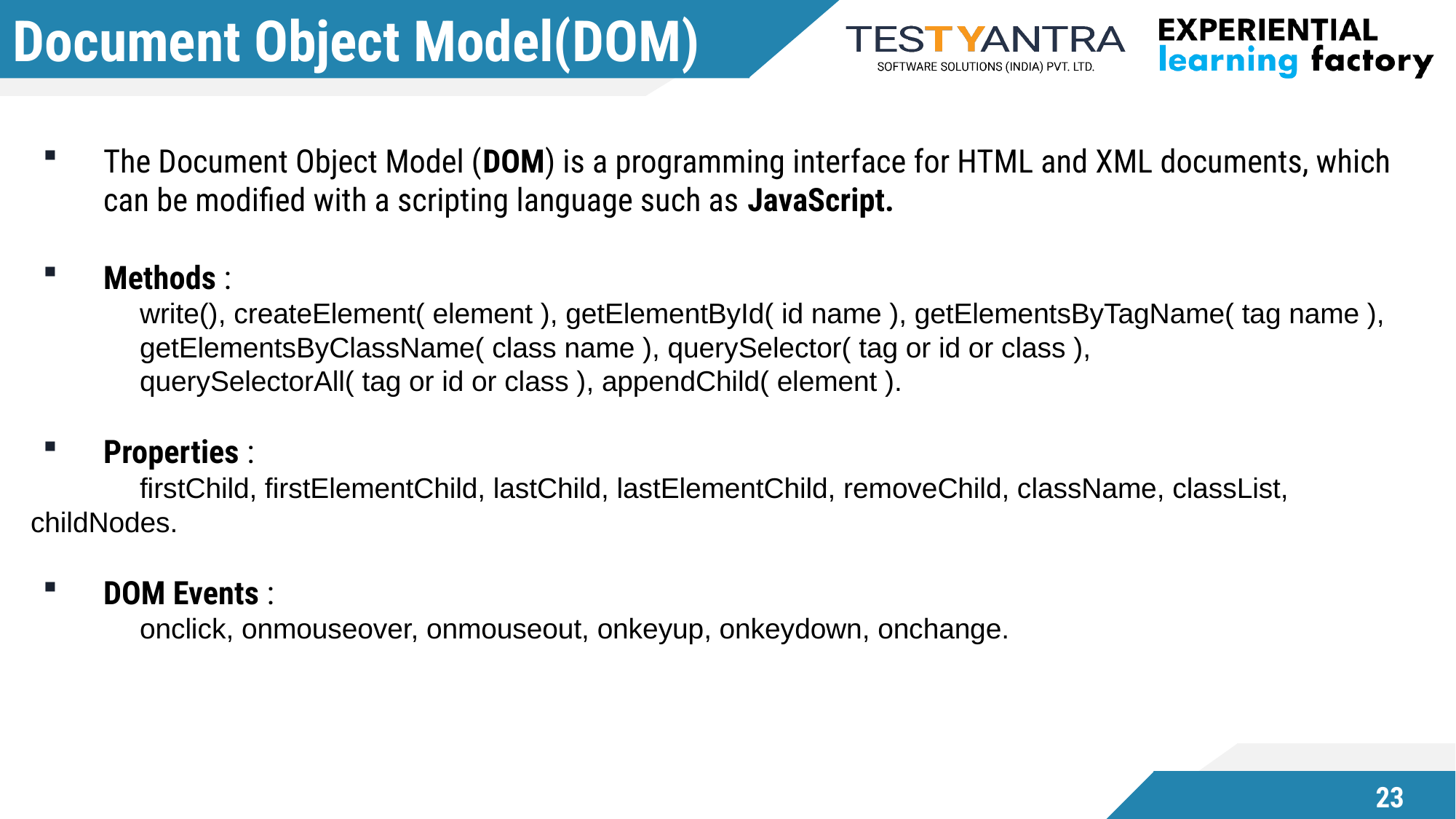

# Document Object Model(DOM)

The Document Object Model (DOM) is a programming interface for HTML and XML documents, which can be modified with a scripting language such as JavaScript.

Methods :
	write(), createElement( element ), getElementById( id name ), getElementsByTagName( tag name ), 	getElementsByClassName( class name ), querySelector( tag or id or class ),
	querySelectorAll( tag or id or class ), appendChild( element ).

Properties :
	firstChild, firstElementChild, lastChild, lastElementChild, removeChild, className, classList, 	childNodes.

DOM Events :
	onclick, onmouseover, onmouseout, onkeyup, onkeydown, onchange.

23